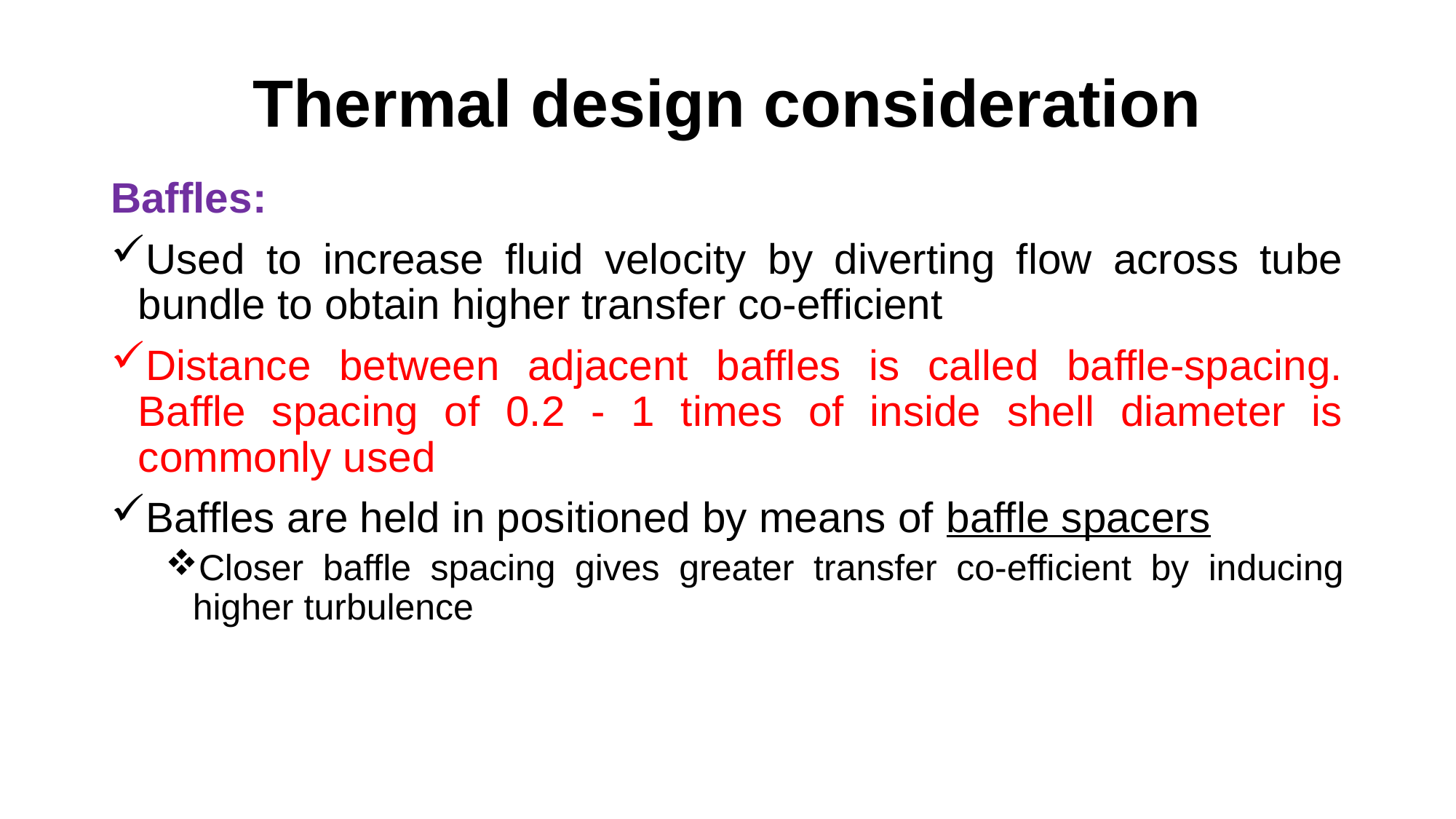

# Thermal design consideration
Baffles:
Used to increase fluid velocity by diverting flow across tube bundle to obtain higher transfer co-efficient
Distance between adjacent baffles is called baffle-spacing. Baffle spacing of 0.2 - 1 times of inside shell diameter is commonly used
Baffles are held in positioned by means of baffle spacers
Closer baffle spacing gives greater transfer co-efficient by inducing higher turbulence